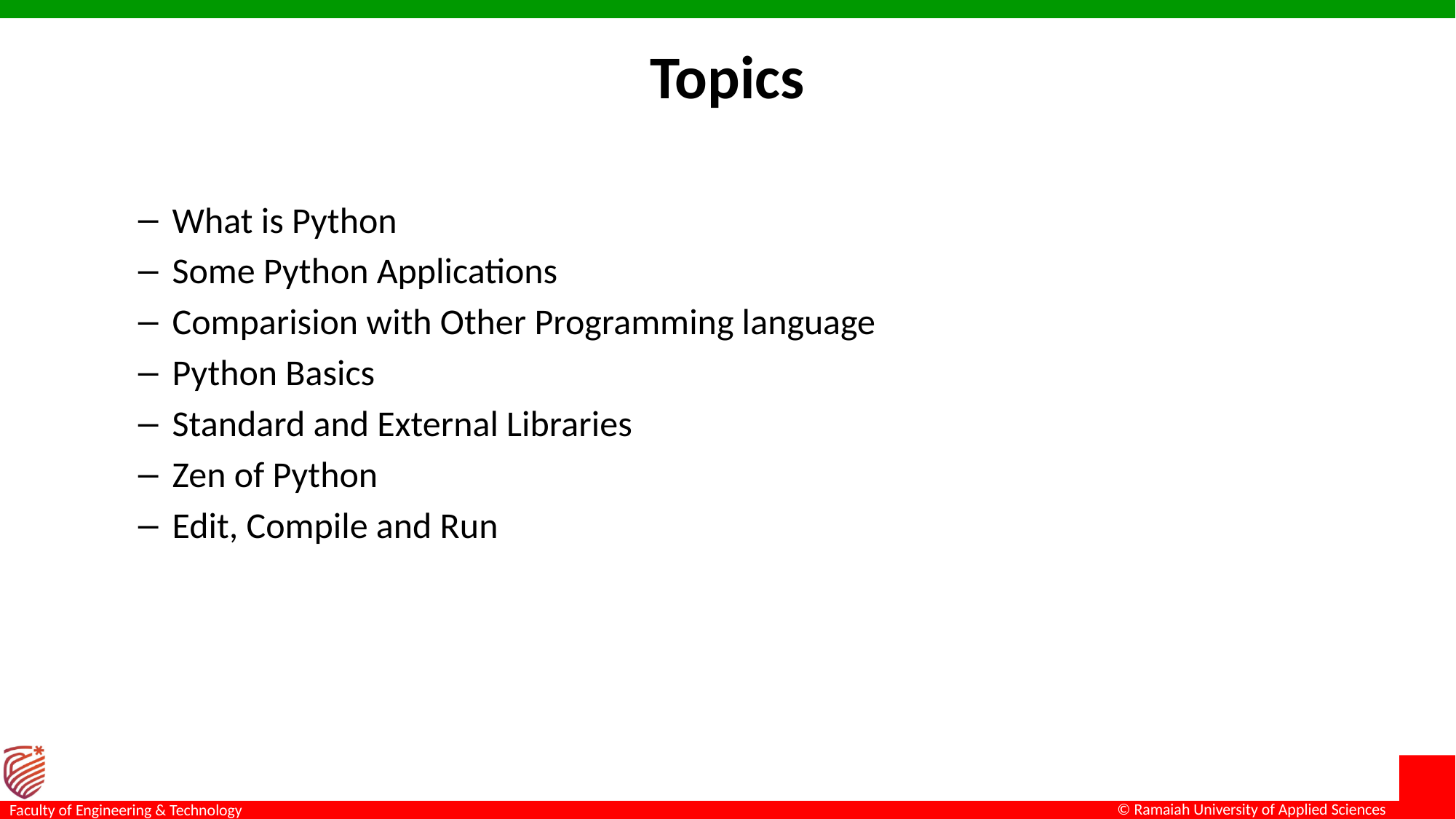

# Topics
What is Python
Some Python Applications
Comparision with Other Programming language
Python Basics
Standard and External Libraries
Zen of Python
Edit, Compile and Run